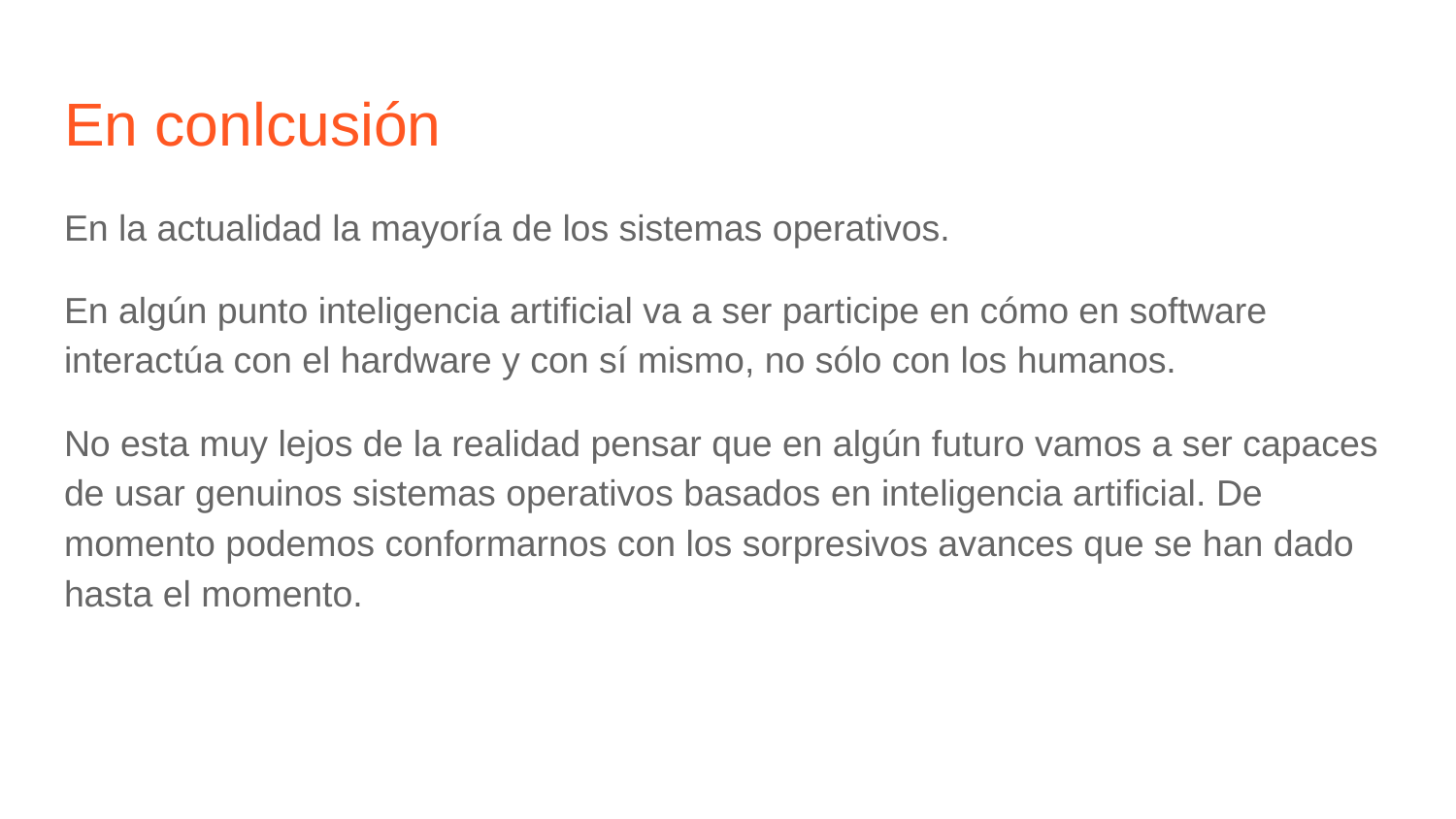

# En conlcusión
En la actualidad la mayoría de los sistemas operativos.
En algún punto inteligencia artificial va a ser participe en cómo en software interactúa con el hardware y con sí mismo, no sólo con los humanos.
No esta muy lejos de la realidad pensar que en algún futuro vamos a ser capaces de usar genuinos sistemas operativos basados en inteligencia artificial. De momento podemos conformarnos con los sorpresivos avances que se han dado hasta el momento.